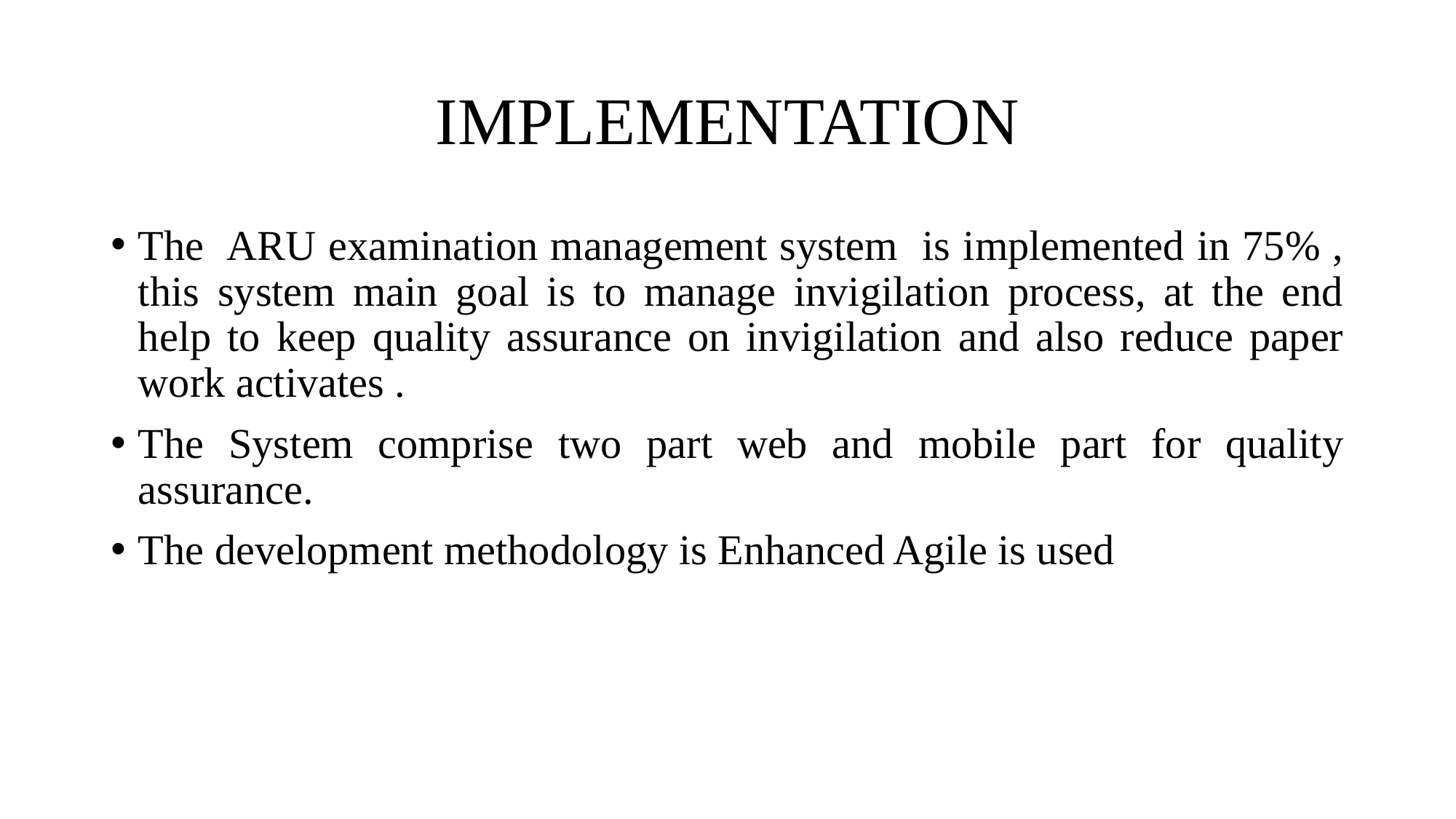

# IMPLEMENTATION
The  ARU examination management system  is implemented in 75% , this system main goal is to manage invigilation process, at the end help to keep quality assurance on invigilation and also reduce paper work activates .
The System comprise two part web and mobile part for quality assurance.
The development methodology is Enhanced Agile is used